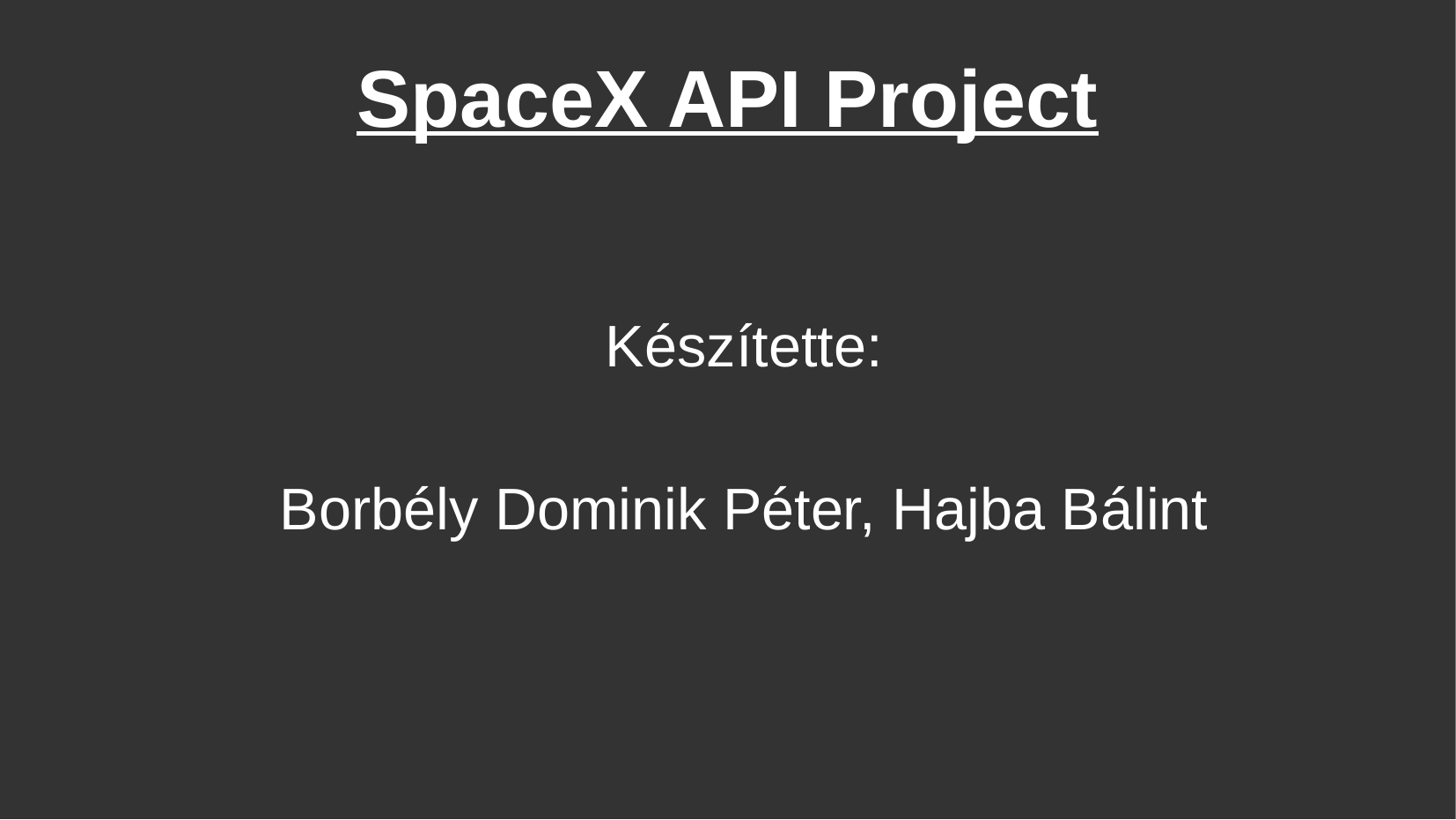

# SpaceX API Project
Készítette:

Borbély Dominik Péter, Hajba Bálint